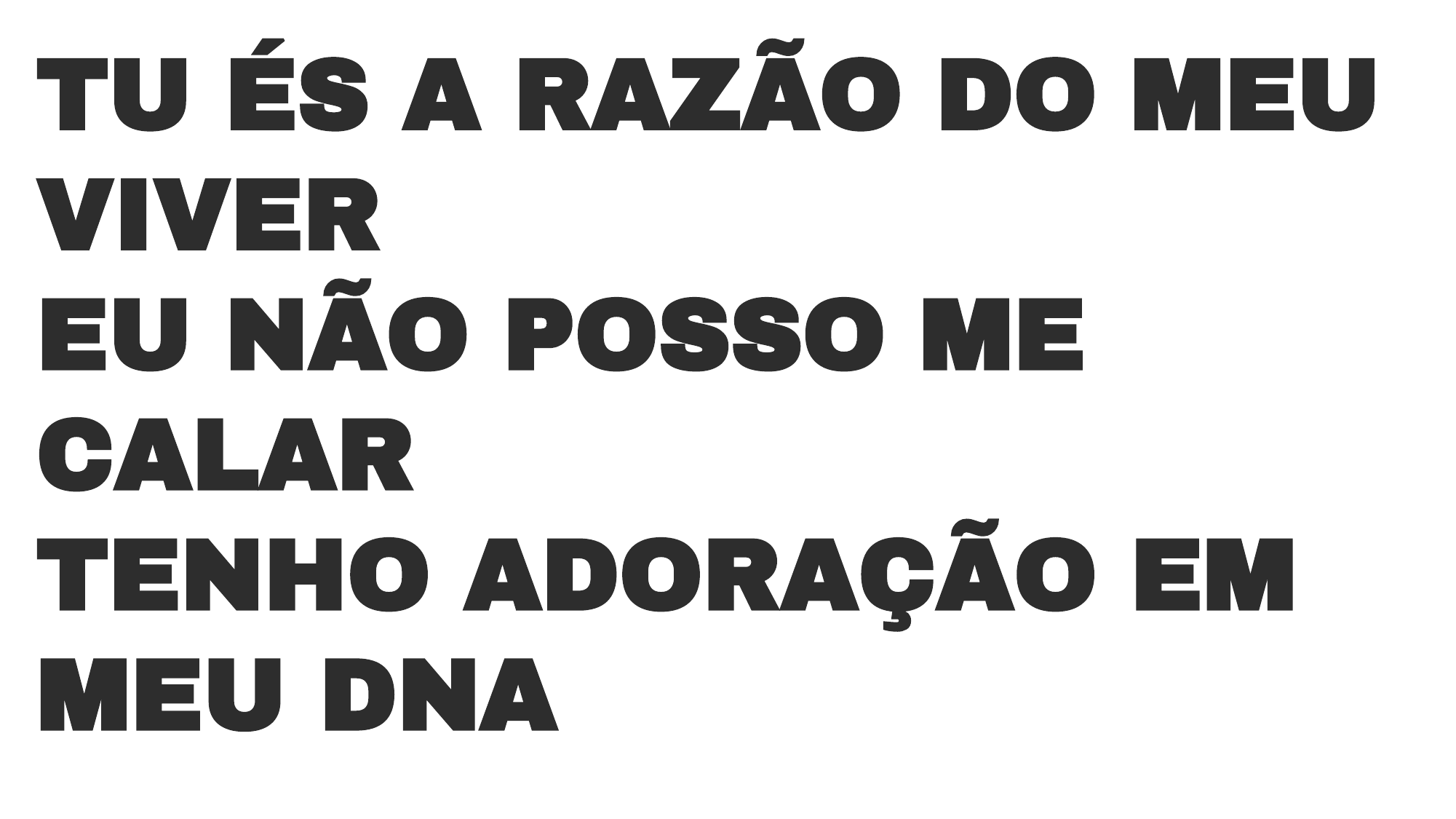

TU ÉS A RAZÃO DO MEU VIVER
EU NÃO POSSO ME CALAR
TENHO ADORAÇÃO EM MEU DNA